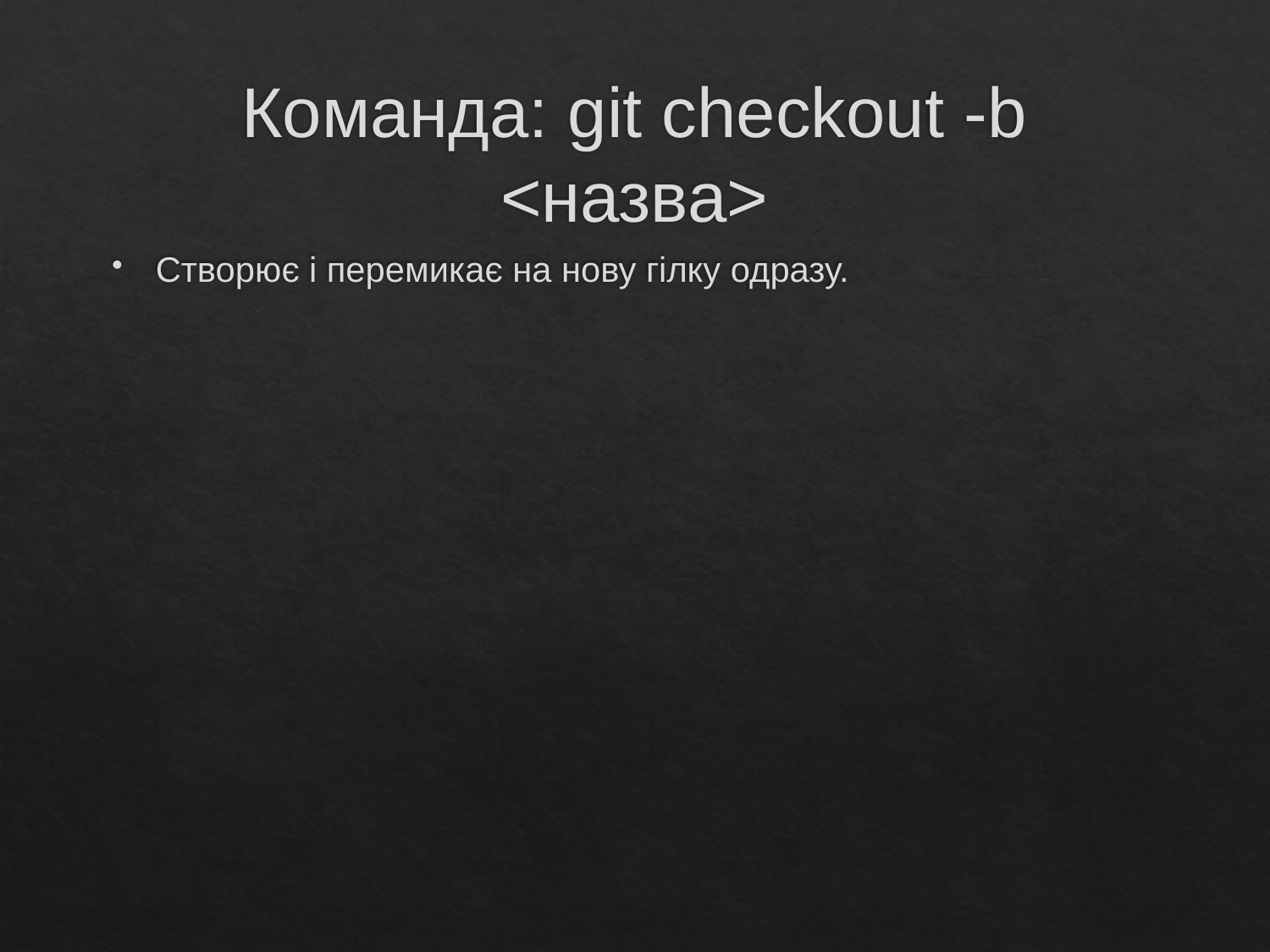

# Команда: git checkout -b <назва>
Створює і перемикає на нову гілку одразу.